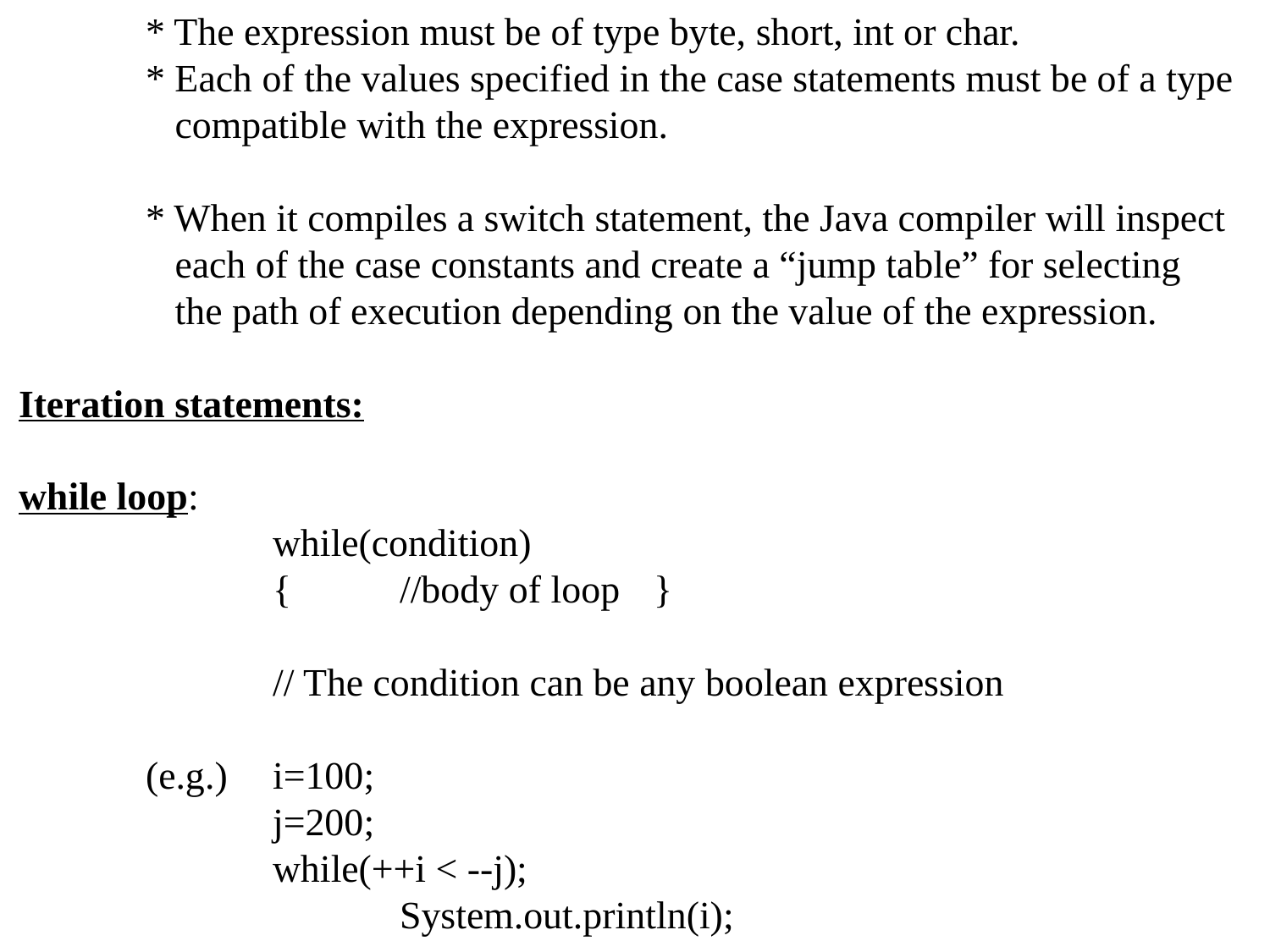

* The expression must be of type byte, short, int or char.
	* Each of the values specified in the case statements must be of a type
	   compatible with the expression.

	* When it compiles a switch statement, the Java compiler will inspect
	   each of the case constants and create a “jump table” for selecting
	   the path of execution depending on the value of the expression.

Iteration statements:

while loop:
		while(condition)
		{	//body of loop	}

		// The condition can be any boolean expression

	(e.g.)	i=100;
		j=200;
		while(++i < --j);
			System.out.println(i);